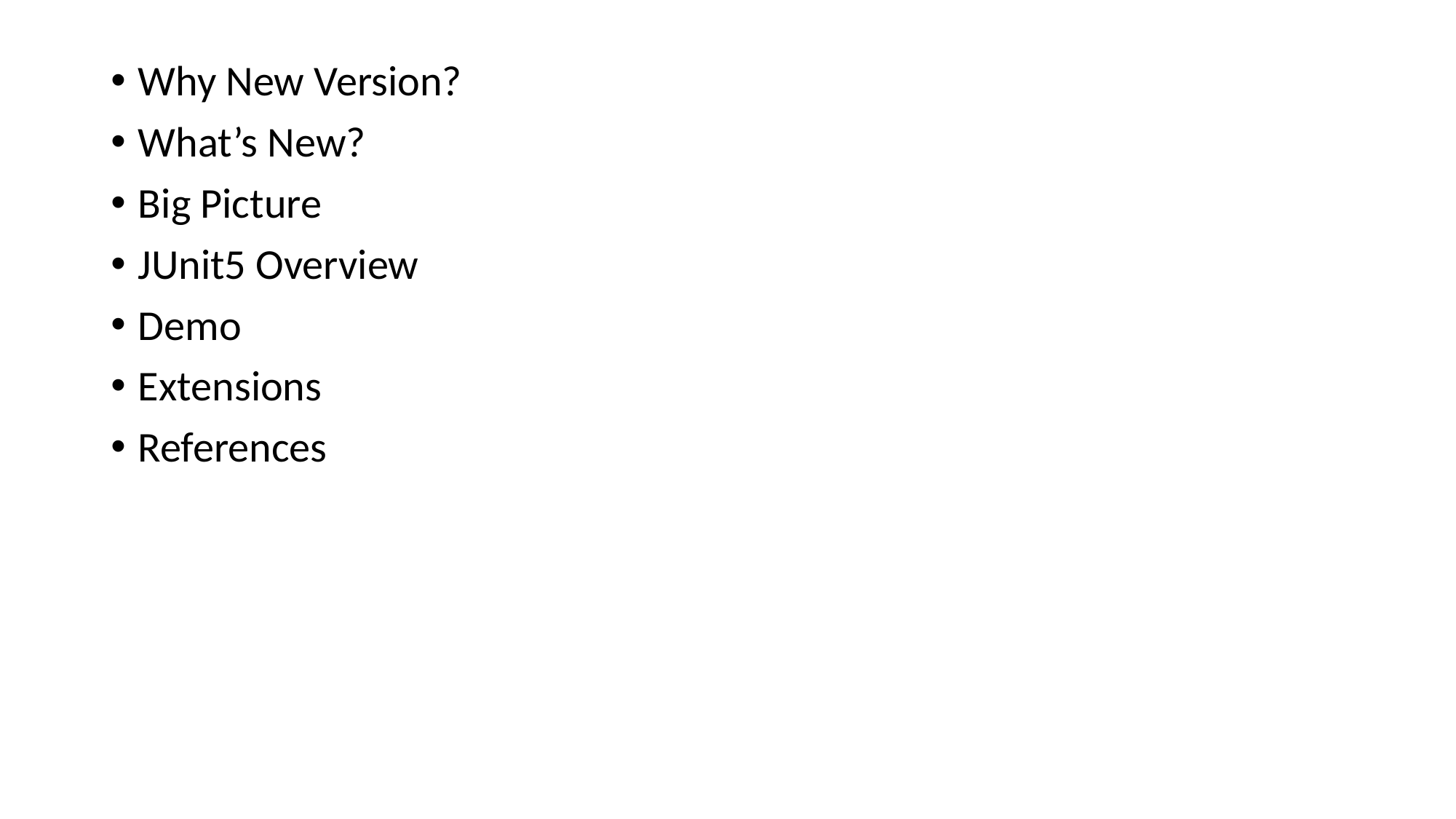

Why New Version?
What’s New?
Big Picture
JUnit5 Overview
Demo
Extensions
References